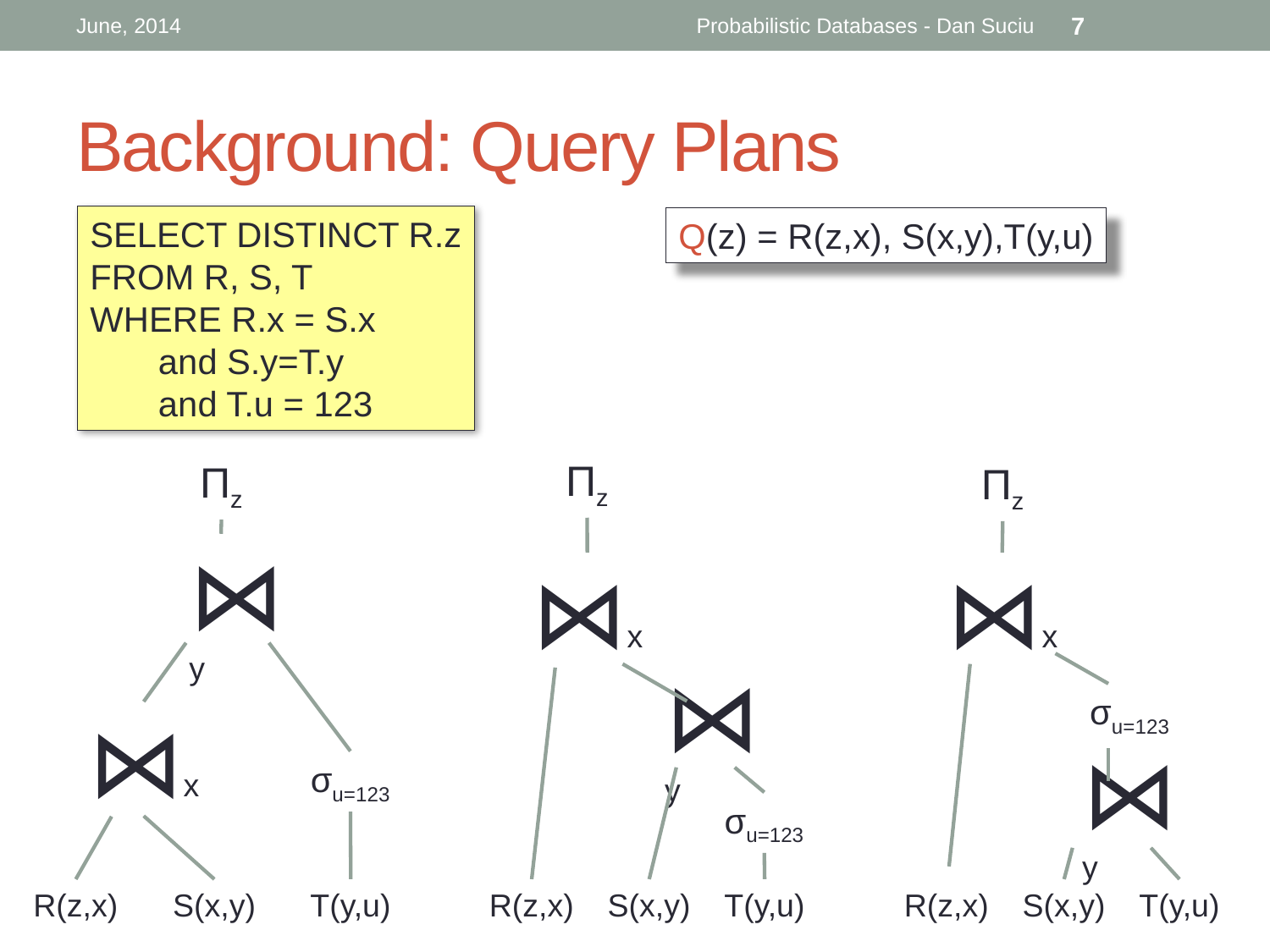

June, 2014
Probabilistic Databases - Dan Suciu
7
# Background: Query Plans
SELECT DISTINCT R.z
FROM R, S, T
WHERE R.x = S.x
       and S.y=T.y
       and T.u = 123
Q(z) = R(z,x), S(x,y),T(y,u)
Πz
⋈x
⋈y
σu=123
R(z,x)
S(x,y)
T(y,u)
Πz
⋈y
⋈x
σu=123
R(z,x)
S(x,y)
T(y,u)
Πz
⋈x
σu=123
⋈y
R(z,x)
S(x,y)
T(y,u)